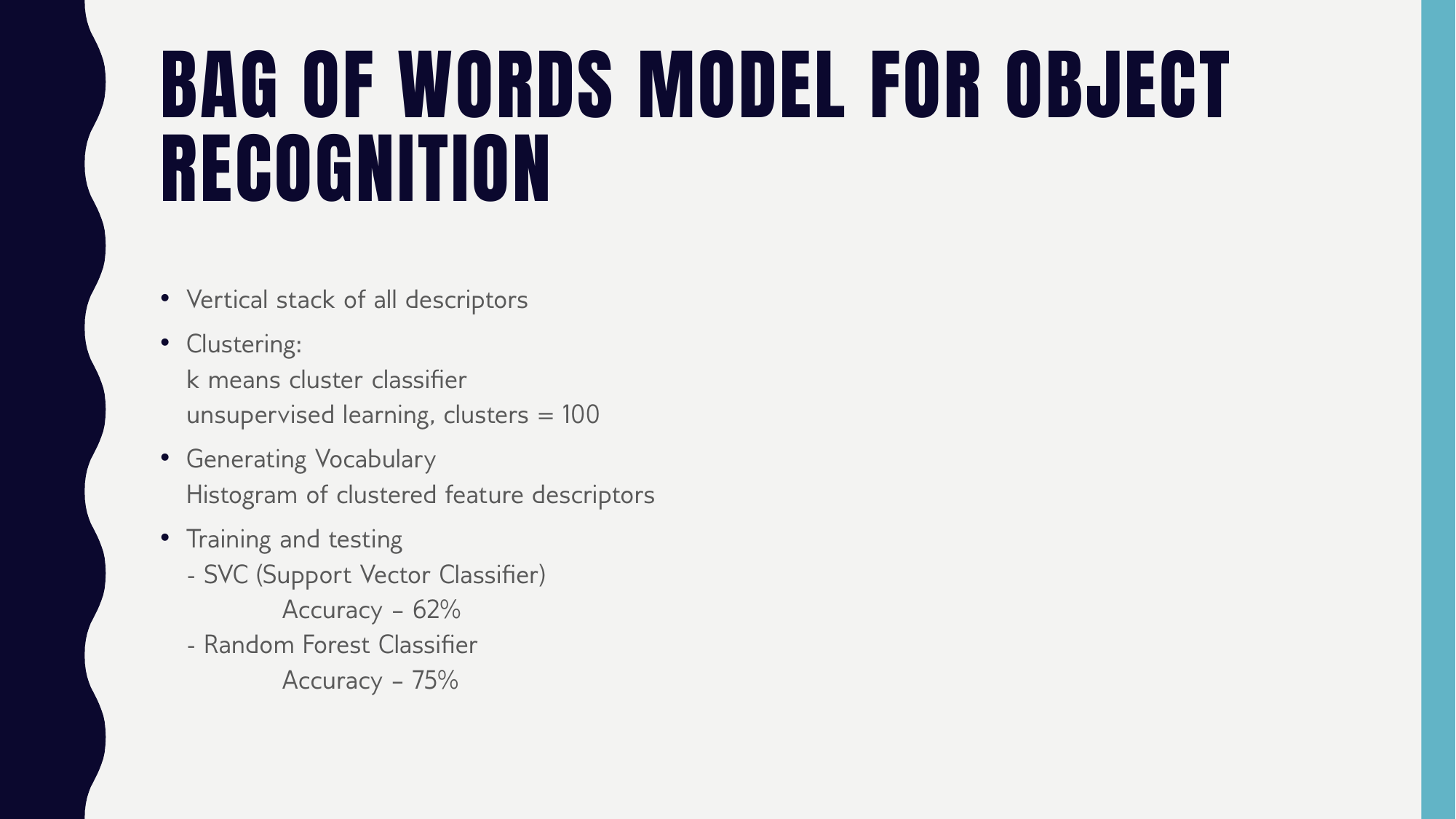

# Bag of Words Model for Object Recognition
Vertical stack of all descriptors
Clustering:
k means cluster classifier
unsupervised learning, clusters = 100
Generating Vocabulary
Histogram of clustered feature descriptors
Training and testing
- SVC (Support Vector Classifier)
	Accuracy – 62%
- Random Forest Classifier
	Accuracy – 75%